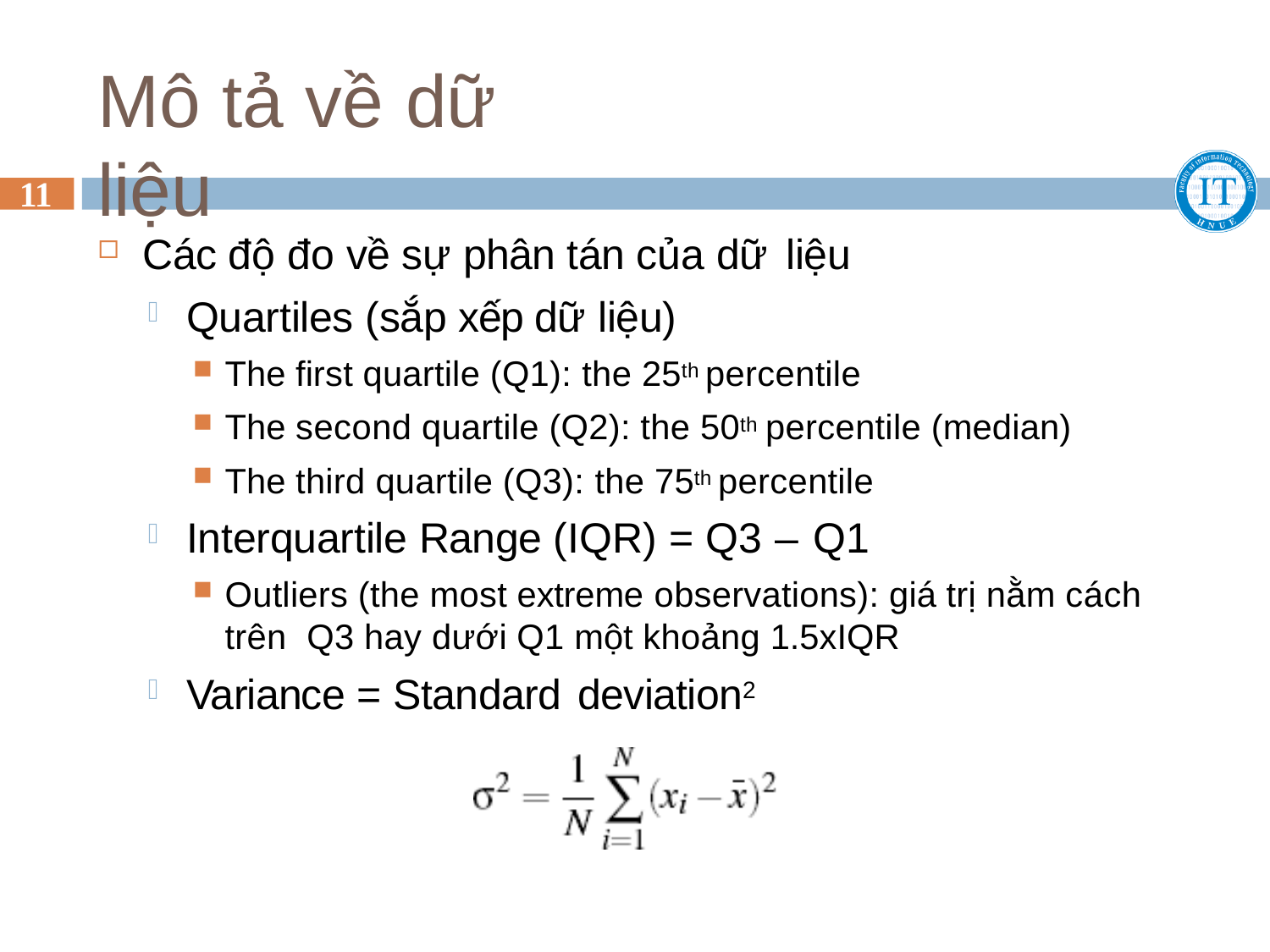

# Mô tả về dữ liệu
11
Các độ đo về sự phân tán của dữ liệu
Quartiles (sắp xếp dữ liệu)
The first quartile (Q1): the 25th percentile
The second quartile (Q2): the 50th percentile (median)
The third quartile (Q3): the 75th percentile
Interquartile Range (IQR) = Q3 – Q1
Outliers (the most extreme observations): giá trị nằm cách trên  Q3 hay dưới Q1 một khoảng 1.5xIQR
Variance = Standard deviation2